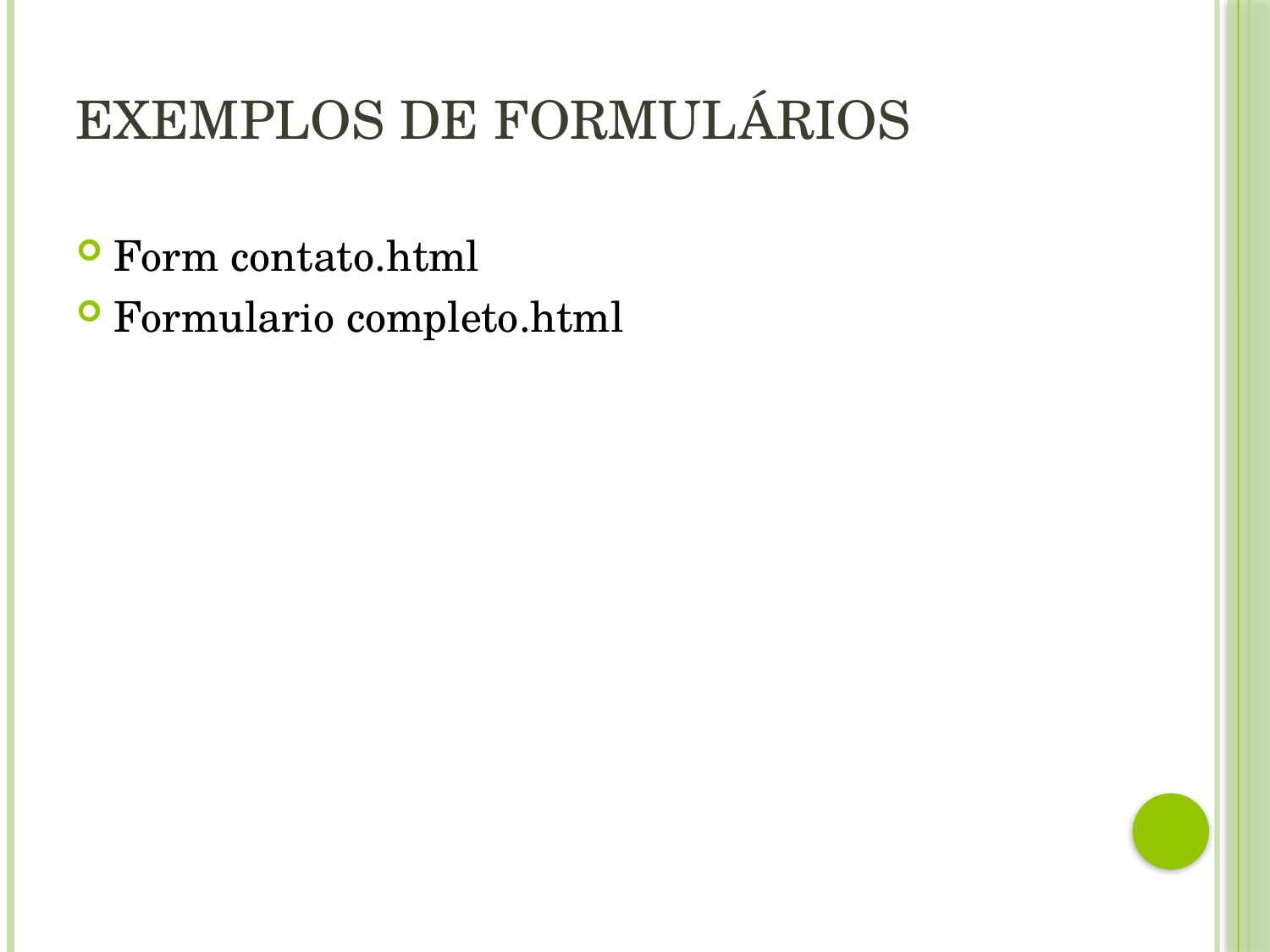

# Exemplos de formulários
Form contato.html
Formulario completo.html